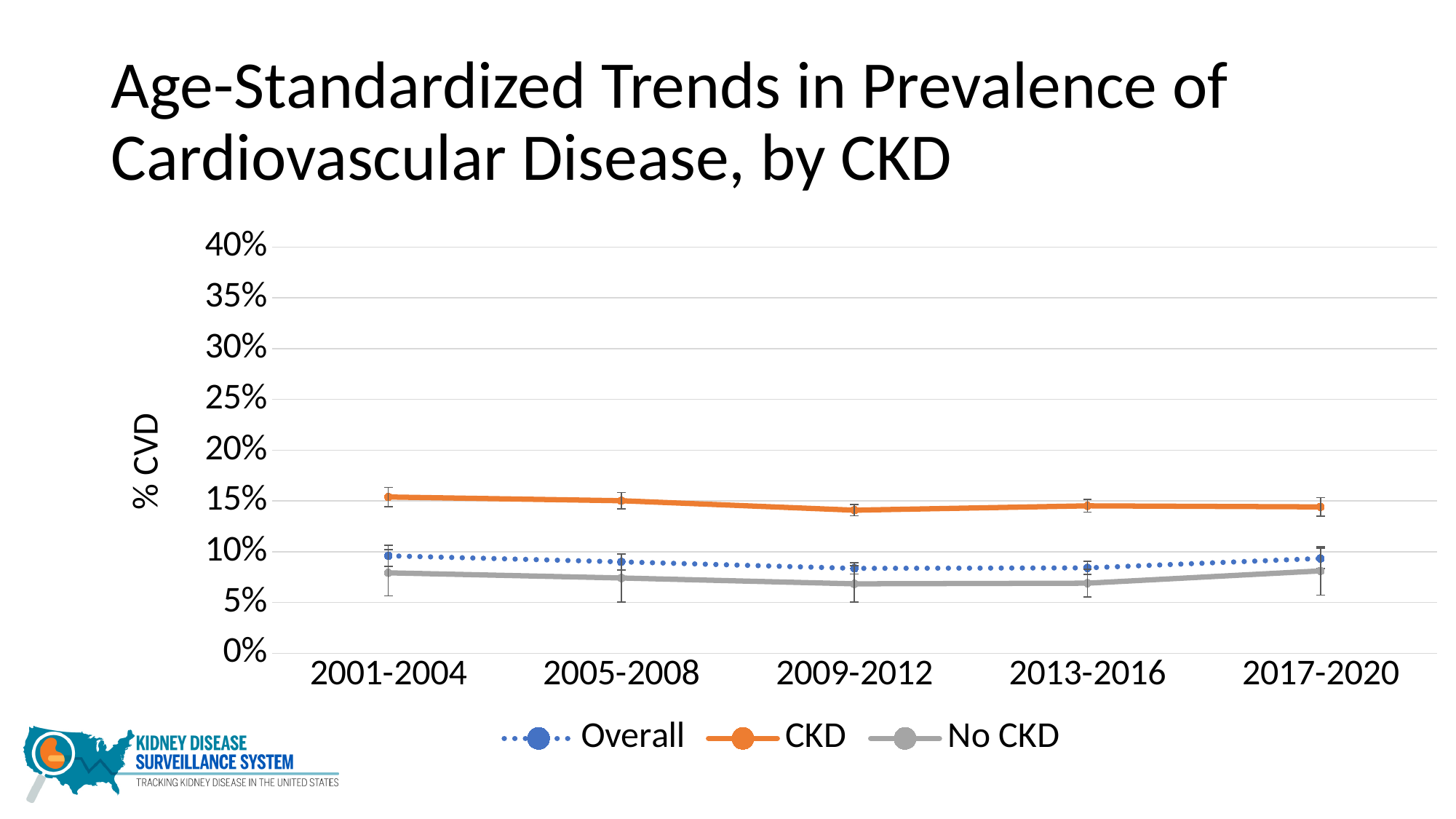

# Age-Standardized Trends in Prevalence of Cardiovascular Disease, by CKD

### Chart

| Category | Overall | CKD | No CKD |
|---|---|---|---|
| 2001-2004 | 0.096018 | 0.153933 | 0.079271 |
| 2005-2008 | 0.09006 | 0.15023 | 0.074178 |
| 2009-2012 | 0.083655 | 0.140952 | 0.068413 |
| 2013-2016 | 0.084132 | 0.145203 | 0.06906 |
| 2017-2020 | 0.093393 | 0.144177 | 0.081143 |